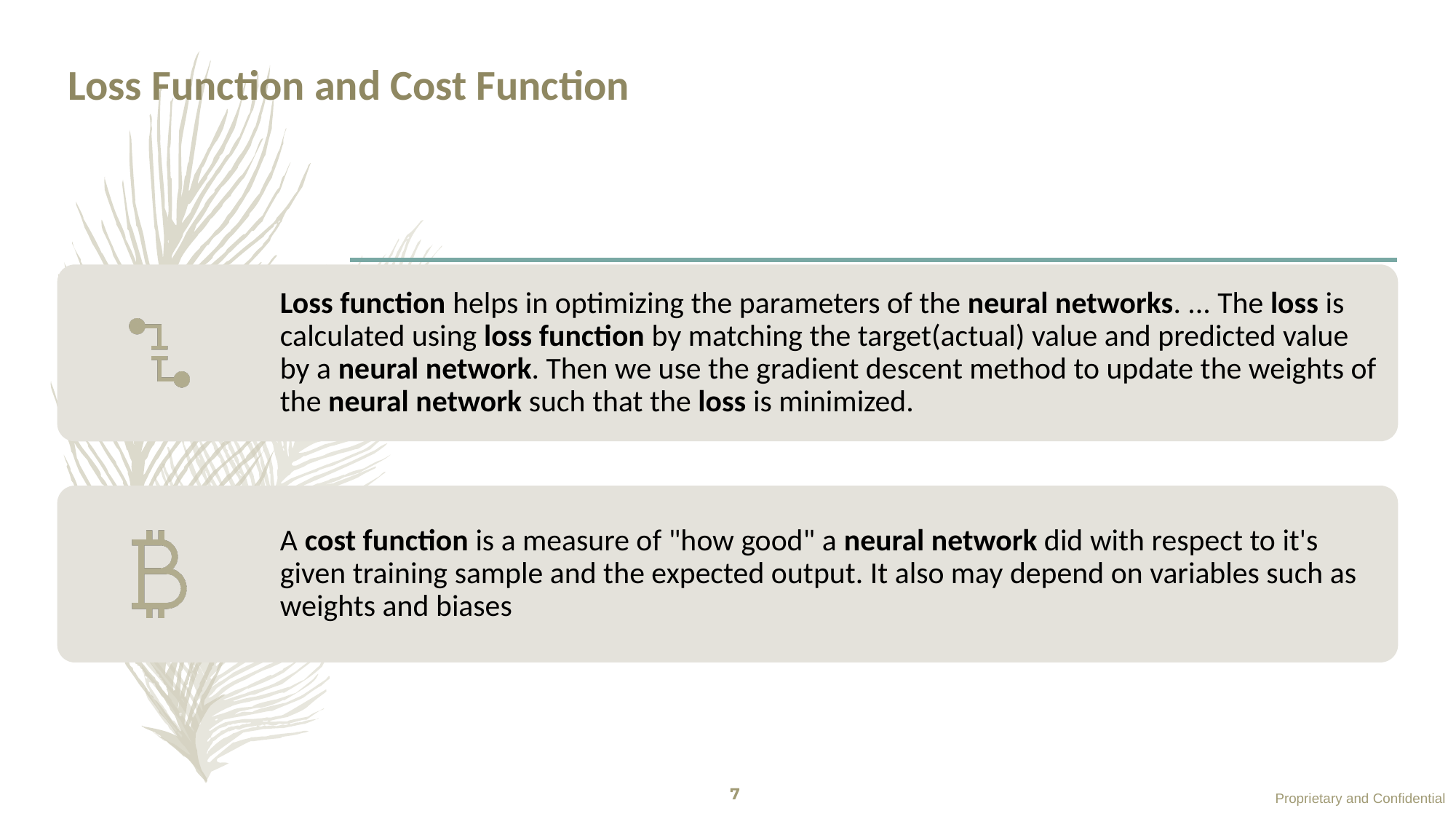

# Loss Function and Cost Function
Loss function helps in optimizing the parameters of the neural networks. ... The loss is calculated using loss function by matching the target(actual) value and predicted value by a neural network. Then we use the gradient descent method to update the weights of the neural network such that the loss is minimized.
A cost function is a measure of "how good" a neural network did with respect to it's given training sample and the expected output. It also may depend on variables such as weights and biases
7
Proprietary and Confidential